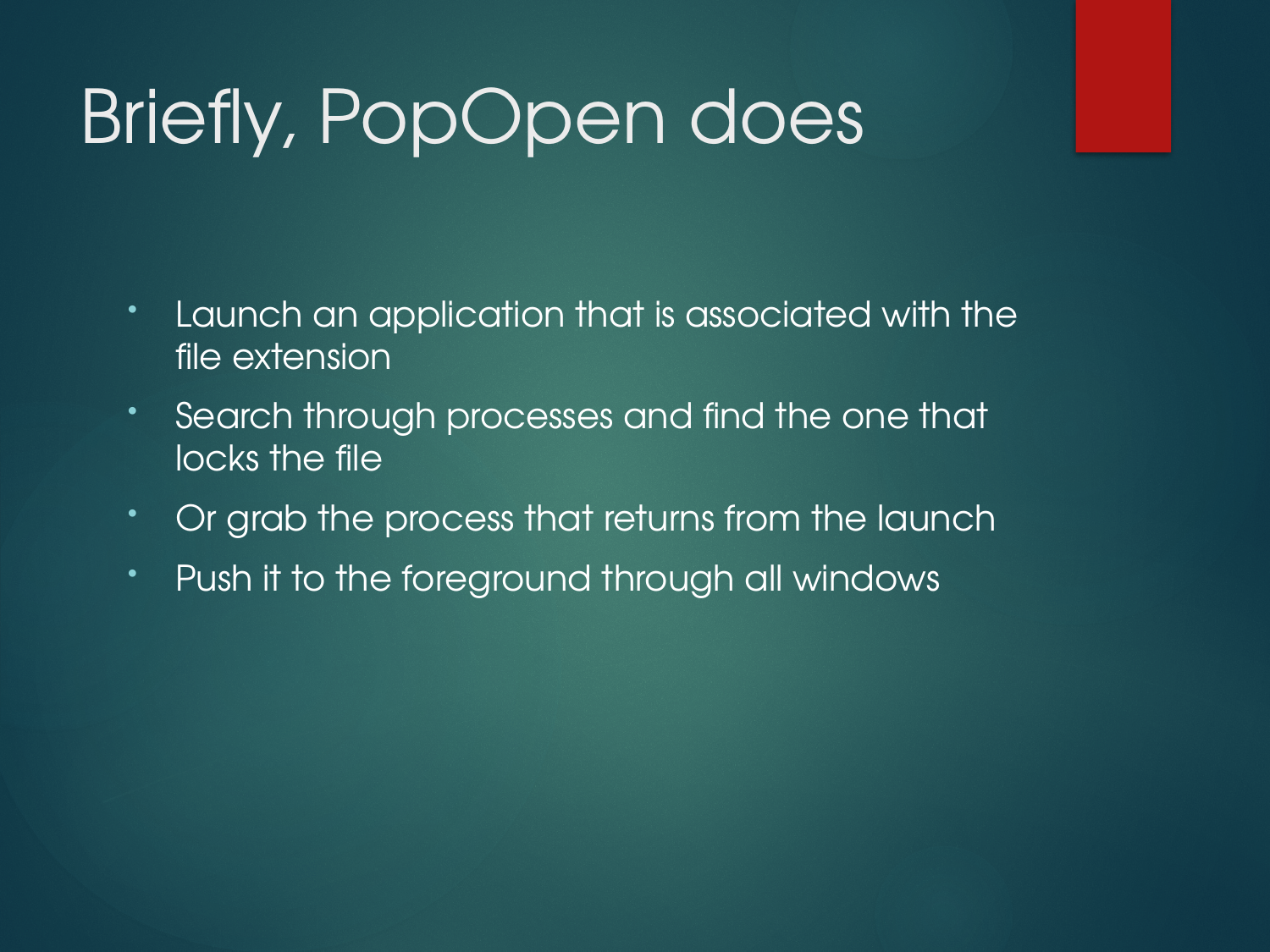

# Briefly, PopOpen does
Launch an application that is associated with the file extension
Search through processes and find the one that locks the file
Or grab the process that returns from the launch
Push it to the foreground through all windows